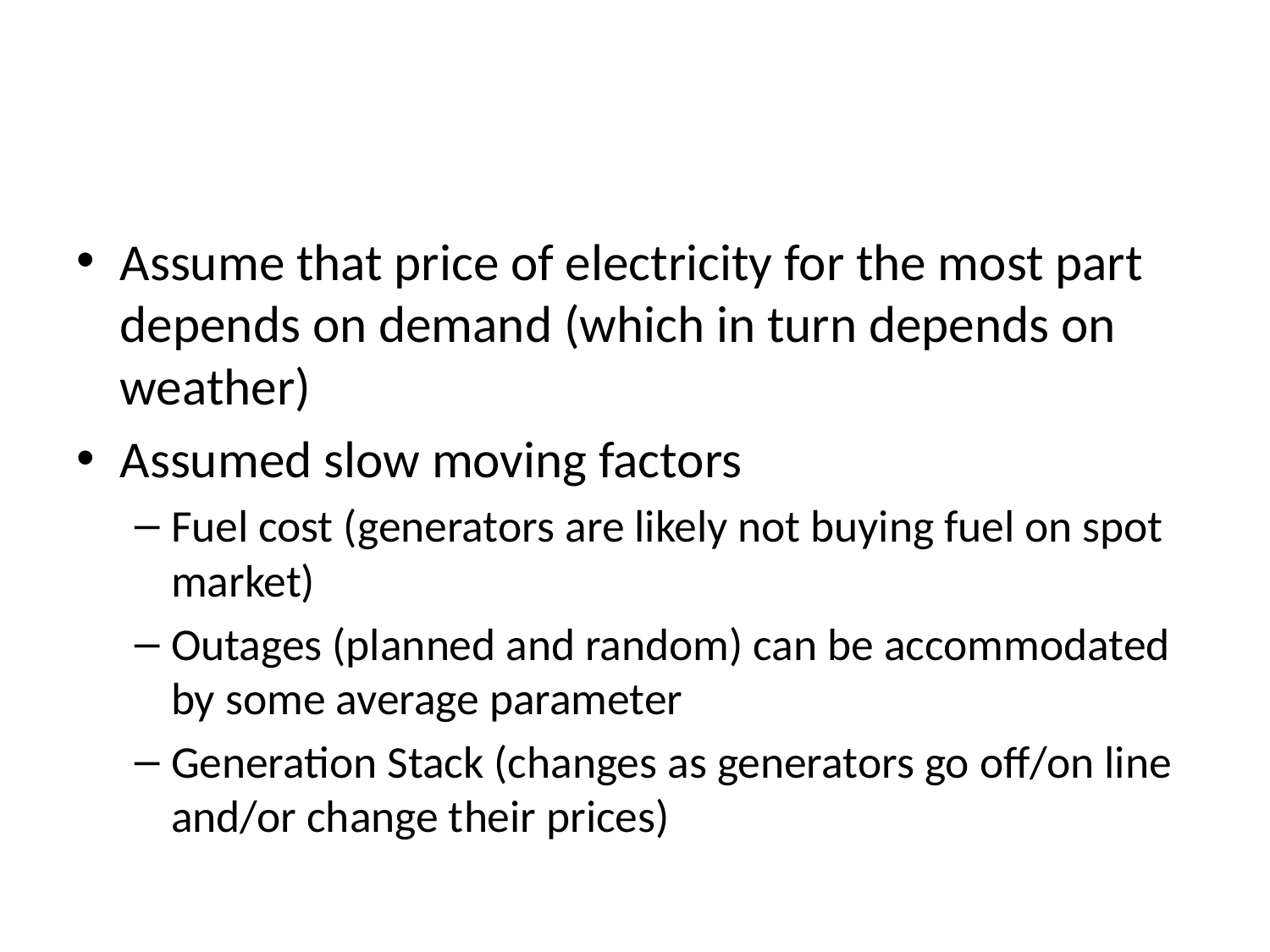

#
Assume that price of electricity for the most part depends on demand (which in turn depends on weather)
Assumed slow moving factors
Fuel cost (generators are likely not buying fuel on spot market)
Outages (planned and random) can be accommodated by some average parameter
Generation Stack (changes as generators go off/on line and/or change their prices)